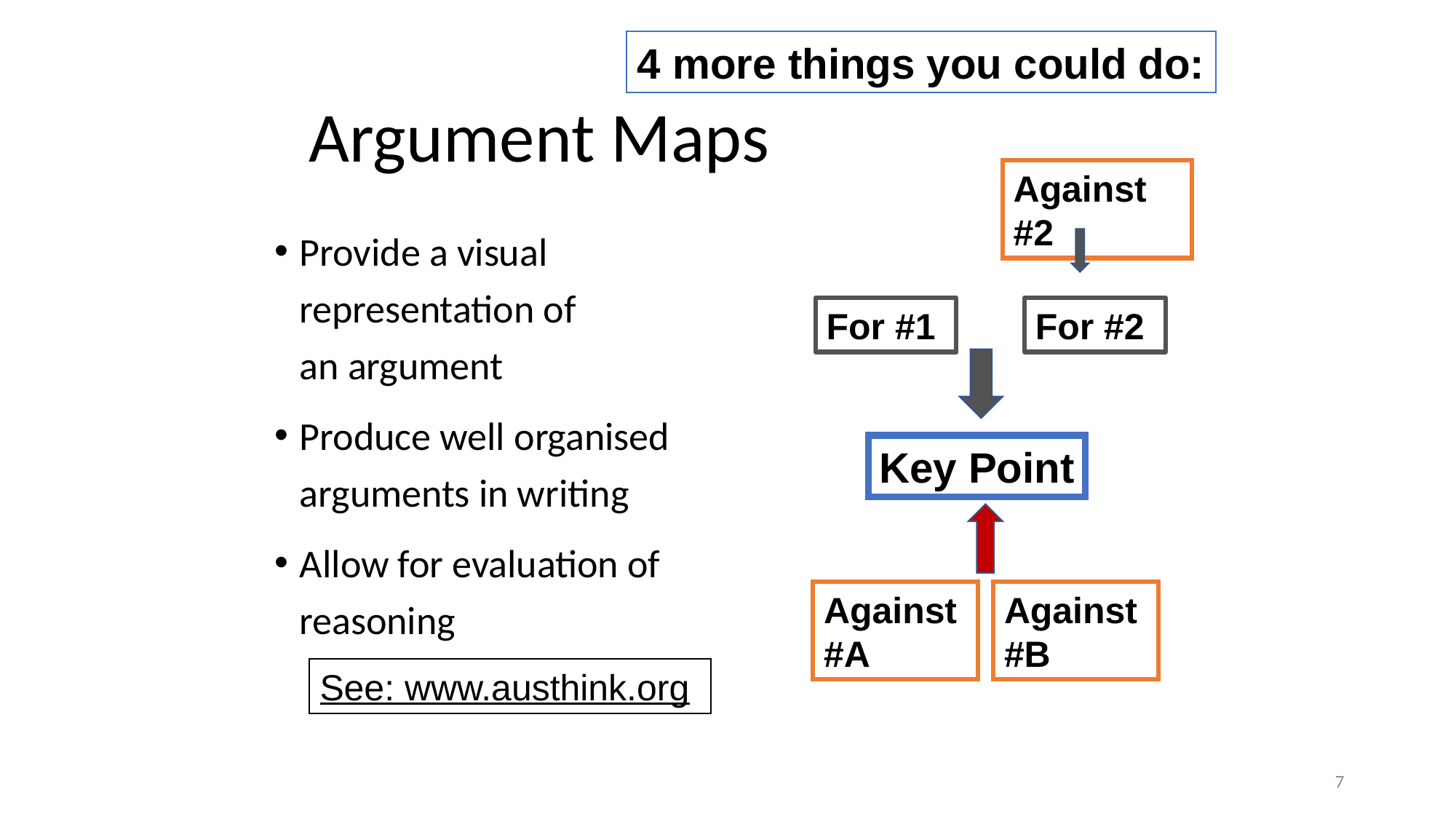

4 more things you could do:
# Argument Maps
Against #2

For #1
For #2

Key Point

Against
#A
Against
#B
Provide a visual representation of an argument
Produce well organised arguments in writing
Allow for evaluation of reasoning
See: www.austhink.org
7